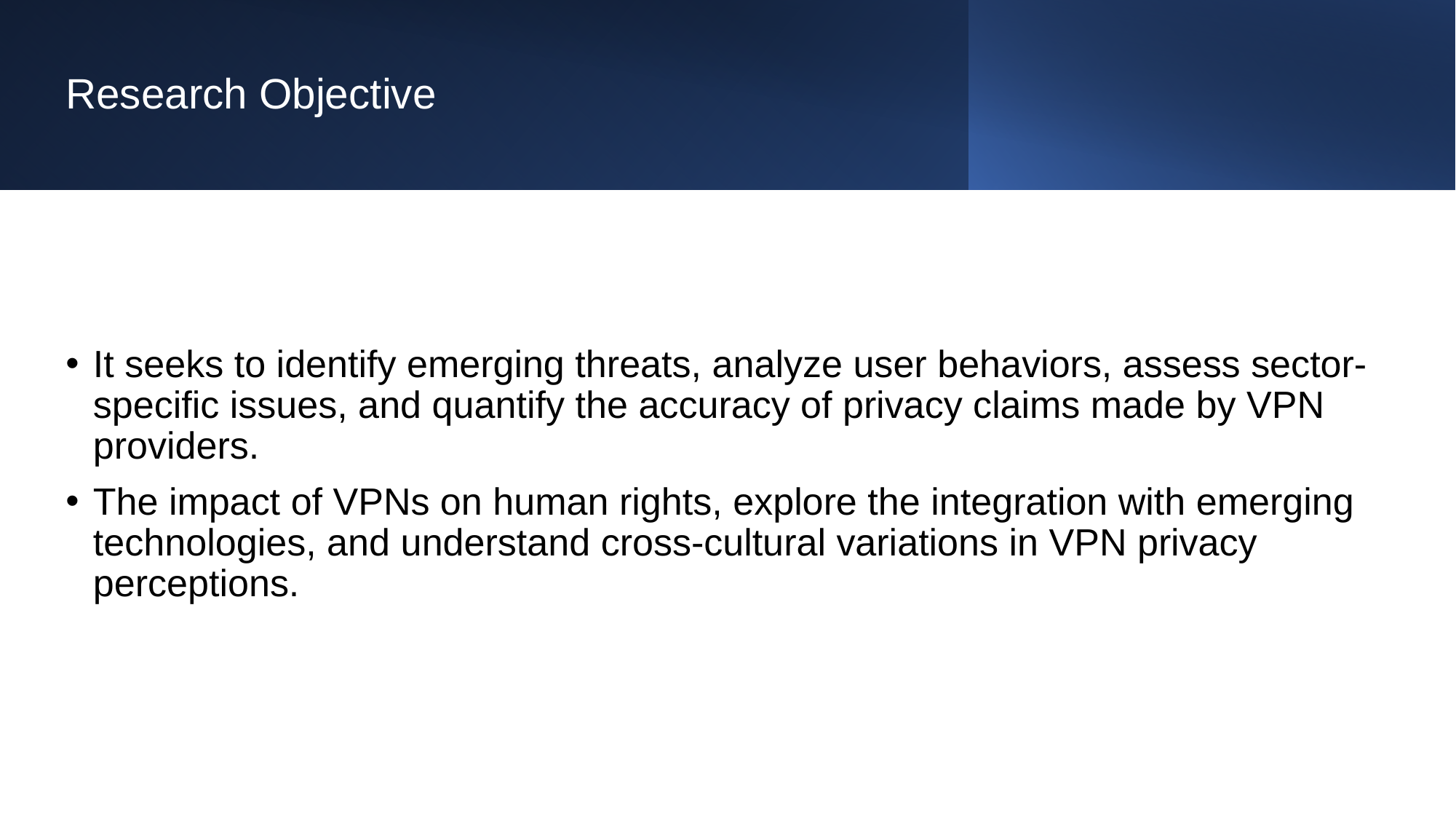

# Research Objective
It seeks to identify emerging threats, analyze user behaviors, assess sector-specific issues, and quantify the accuracy of privacy claims made by VPN providers.
The impact of VPNs on human rights, explore the integration with emerging technologies, and understand cross-cultural variations in VPN privacy perceptions.
5